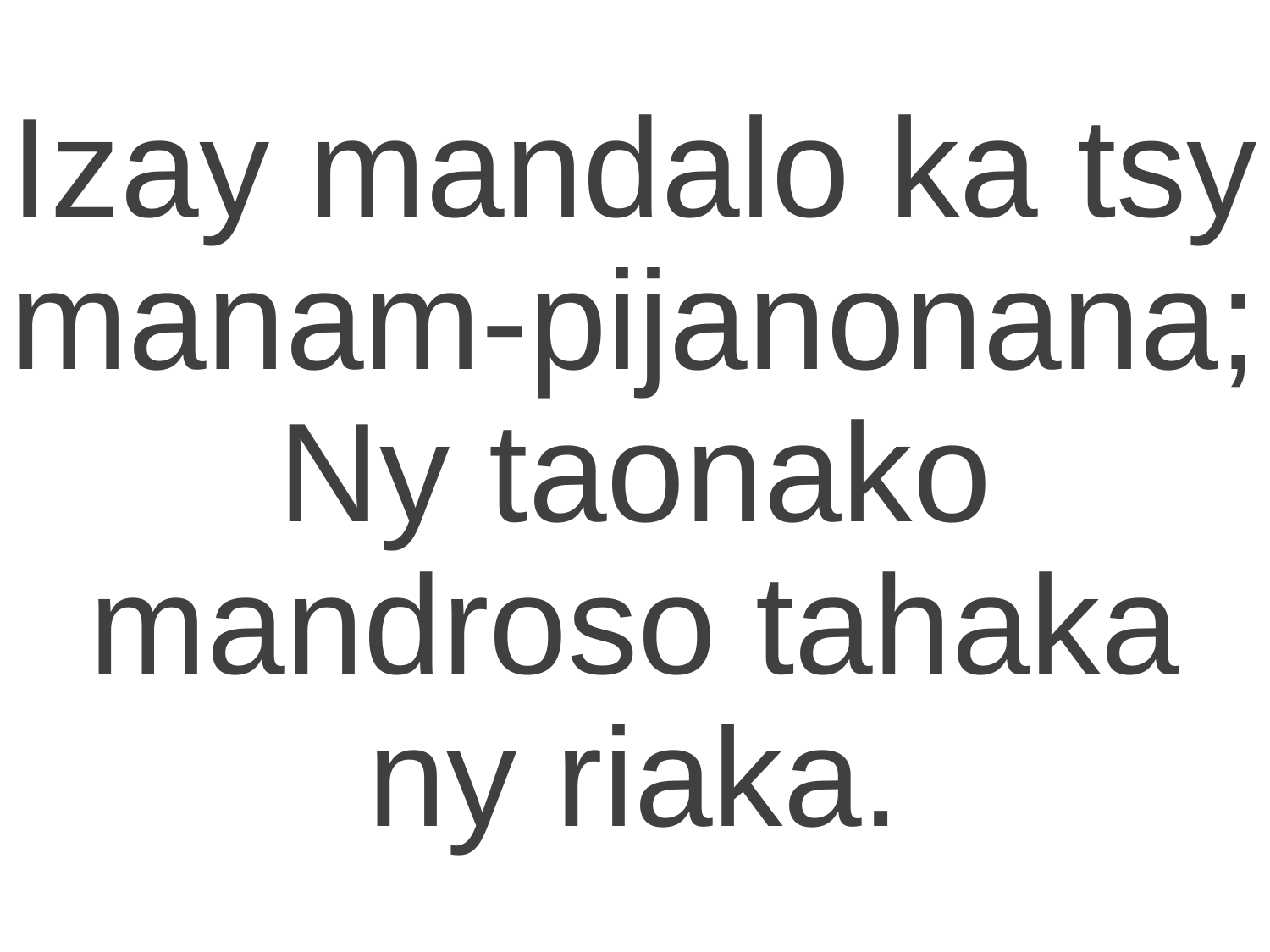

Izay mandalo ka tsy manam-pijanonana;
Ny taonako mandroso tahaka ny riaka.